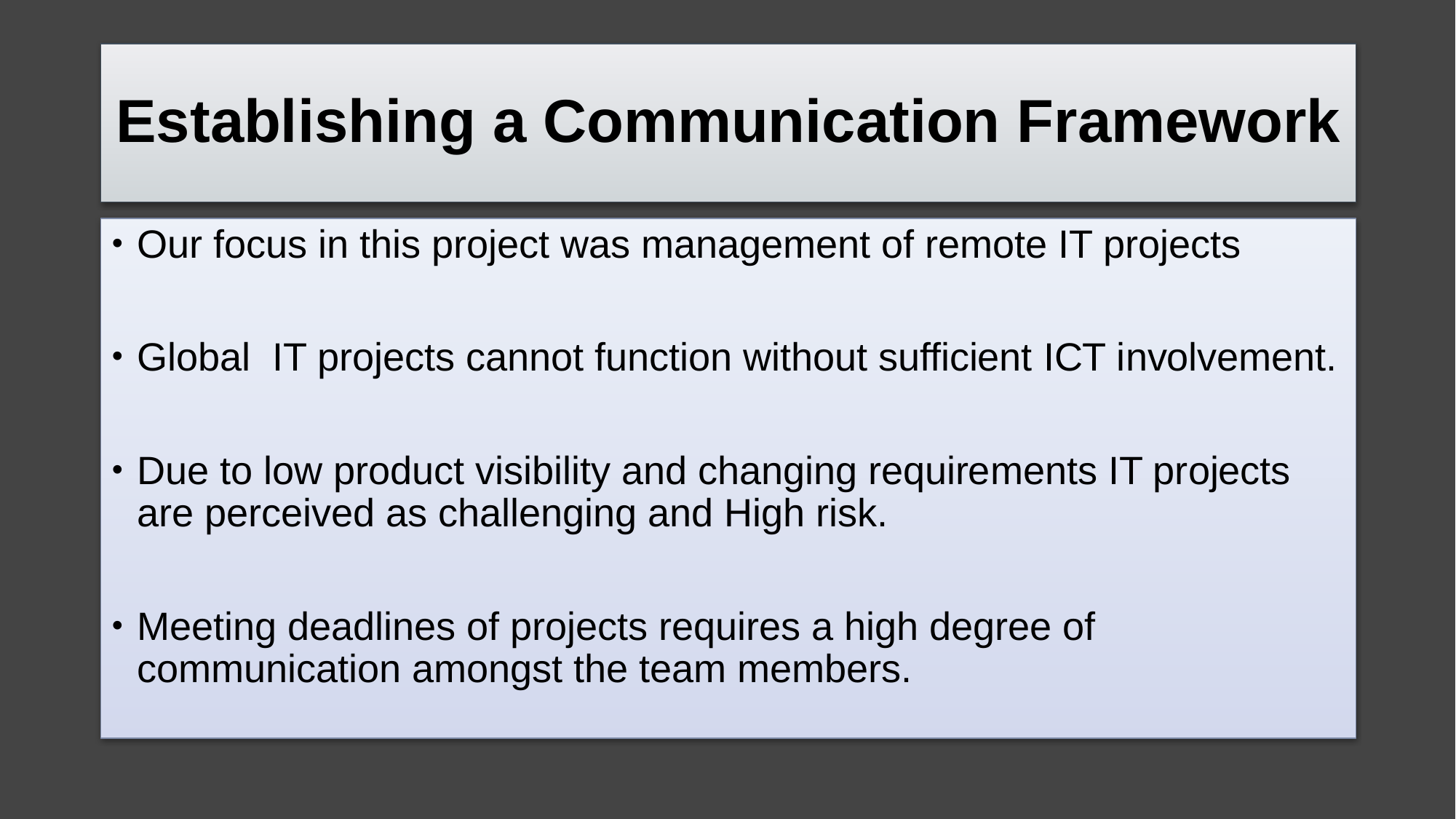

# Establishing a Communication Framework
Our focus in this project was management of remote IT projects

Global  IT projects cannot function without sufficient ICT involvement.

Due to low product visibility and changing requirements IT projects are perceived as challenging and High risk.

Meeting deadlines of projects requires a high degree of communication amongst the team members.